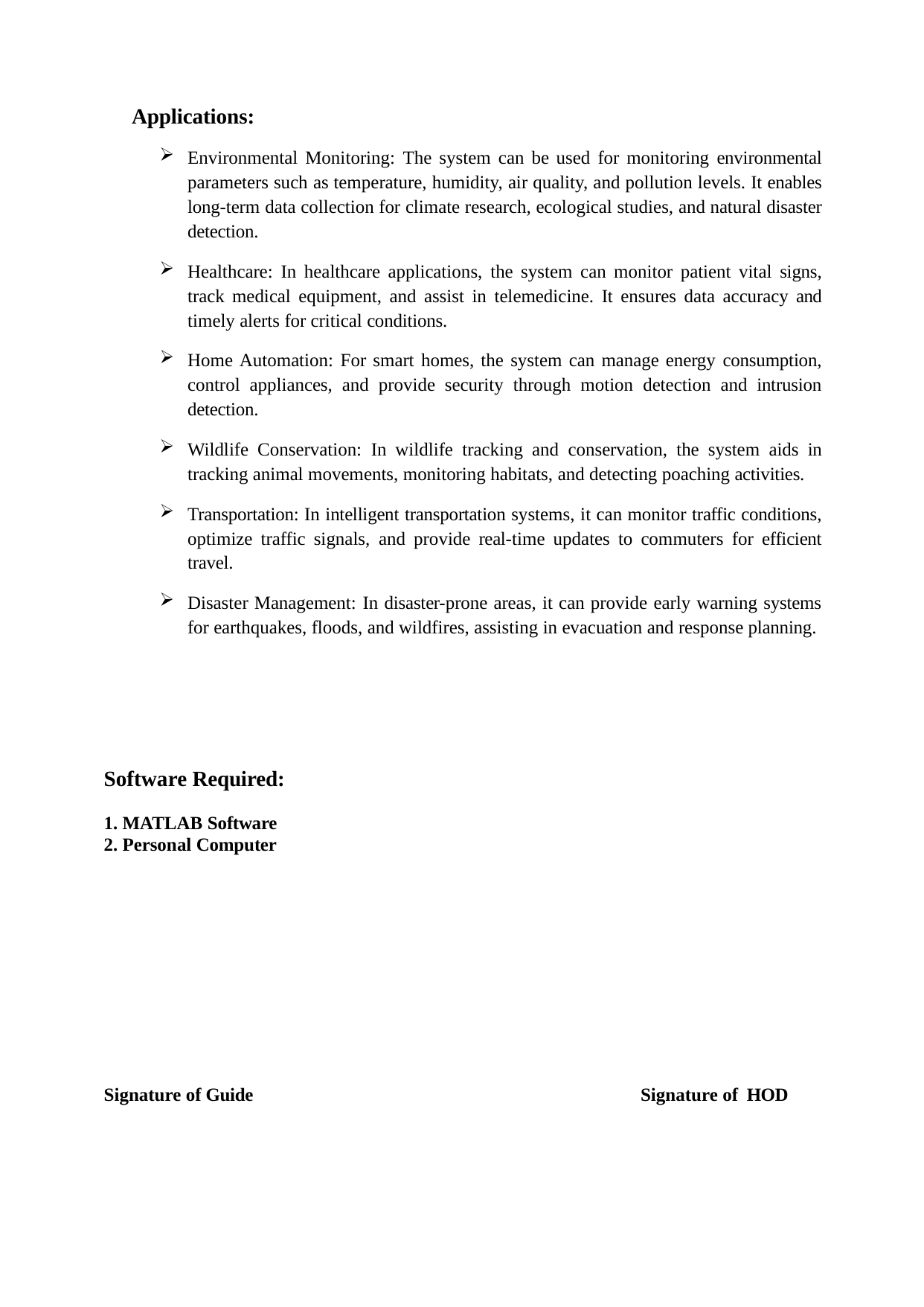

Applications:
Environmental Monitoring: The system can be used for monitoring environmental parameters such as temperature, humidity, air quality, and pollution levels. It enables long-term data collection for climate research, ecological studies, and natural disaster detection.
Healthcare: In healthcare applications, the system can monitor patient vital signs, track medical equipment, and assist in telemedicine. It ensures data accuracy and timely alerts for critical conditions.
Home Automation: For smart homes, the system can manage energy consumption, control appliances, and provide security through motion detection and intrusion detection.
Wildlife Conservation: In wildlife tracking and conservation, the system aids in tracking animal movements, monitoring habitats, and detecting poaching activities.
Transportation: In intelligent transportation systems, it can monitor traffic conditions, optimize traffic signals, and provide real-time updates to commuters for efficient travel.
Disaster Management: In disaster-prone areas, it can provide early warning systems for earthquakes, floods, and wildfires, assisting in evacuation and response planning.
Software Required:
MATLAB Software
Personal Computer
Signature of Guide
Signature of HOD